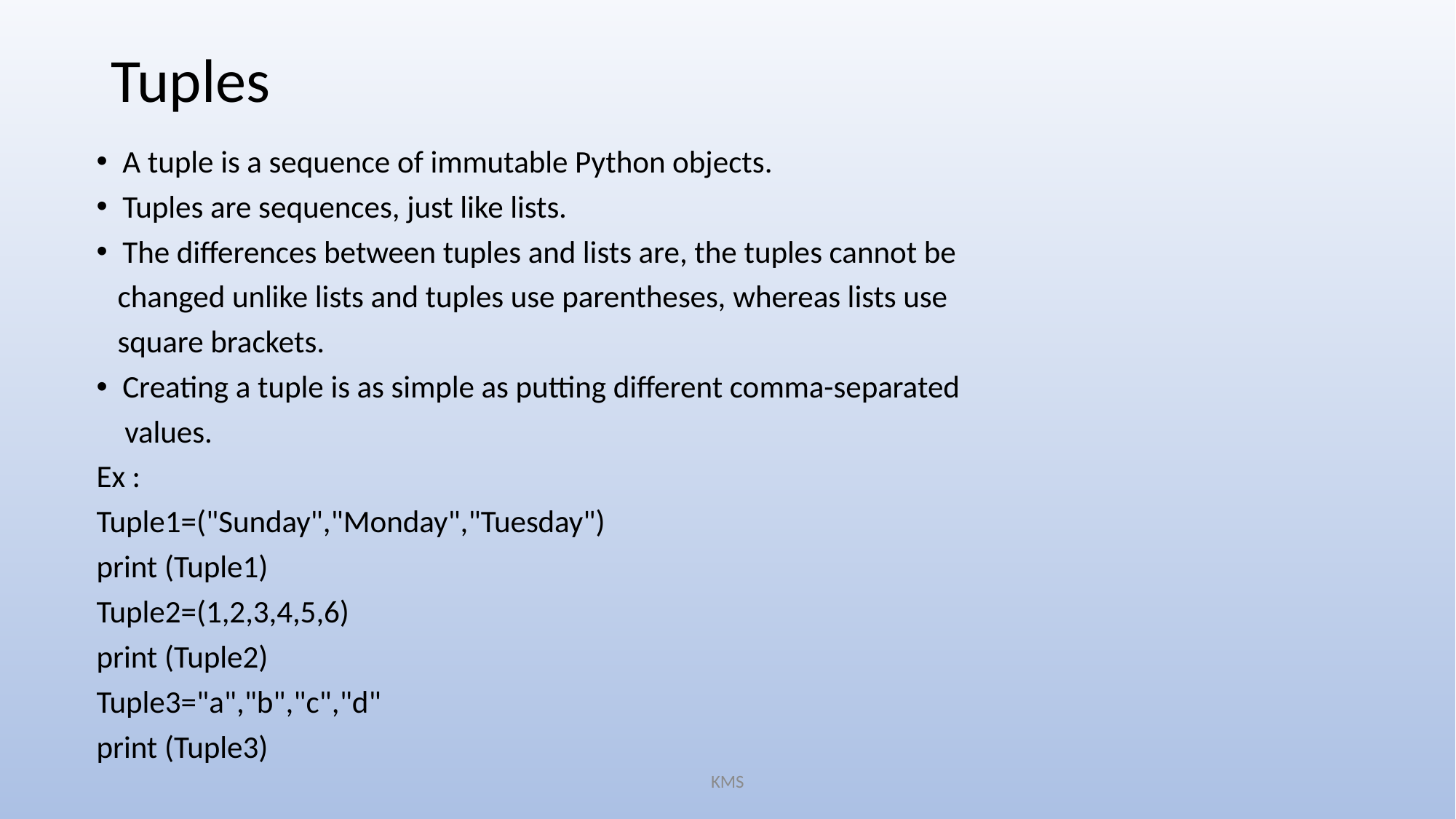

# Tuples
A tuple is a sequence of immutable Python objects.
Tuples are sequences, just like lists.
The differences between tuples and lists are, the tuples cannot be
   changed unlike lists and tuples use parentheses, whereas lists use
   square brackets.
Creating a tuple is as simple as putting different comma-separated
    values.
Ex :
Tuple1=("Sunday","Monday","Tuesday")
print (Tuple1)
Tuple2=(1,2,3,4,5,6)
print (Tuple2)
Tuple3="a","b","c","d"
print (Tuple3)

KMS